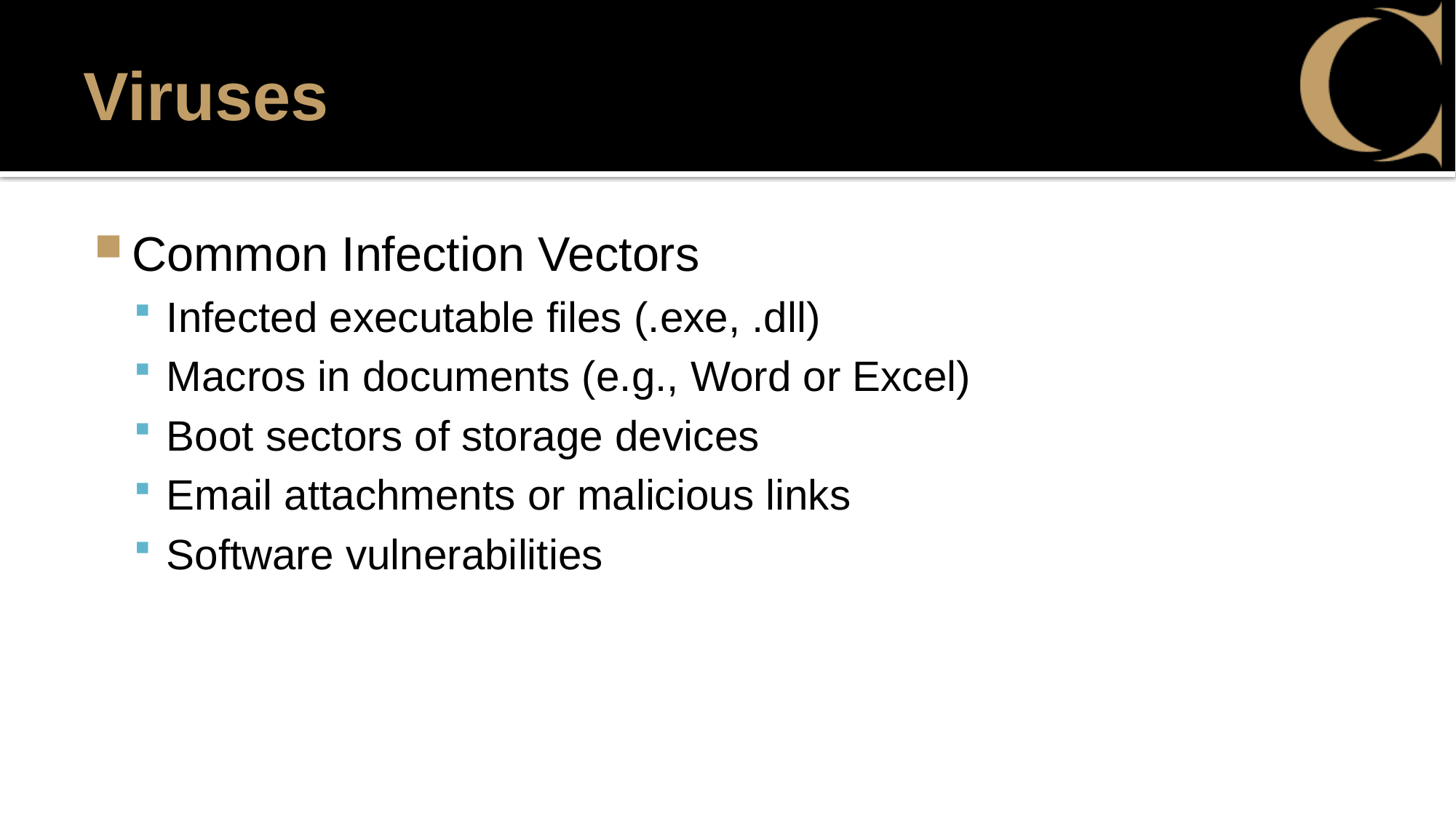

# Viruses
Common Infection Vectors
Infected executable files (.exe, .dll)
Macros in documents (e.g., Word or Excel)
Boot sectors of storage devices
Email attachments or malicious links
Software vulnerabilities